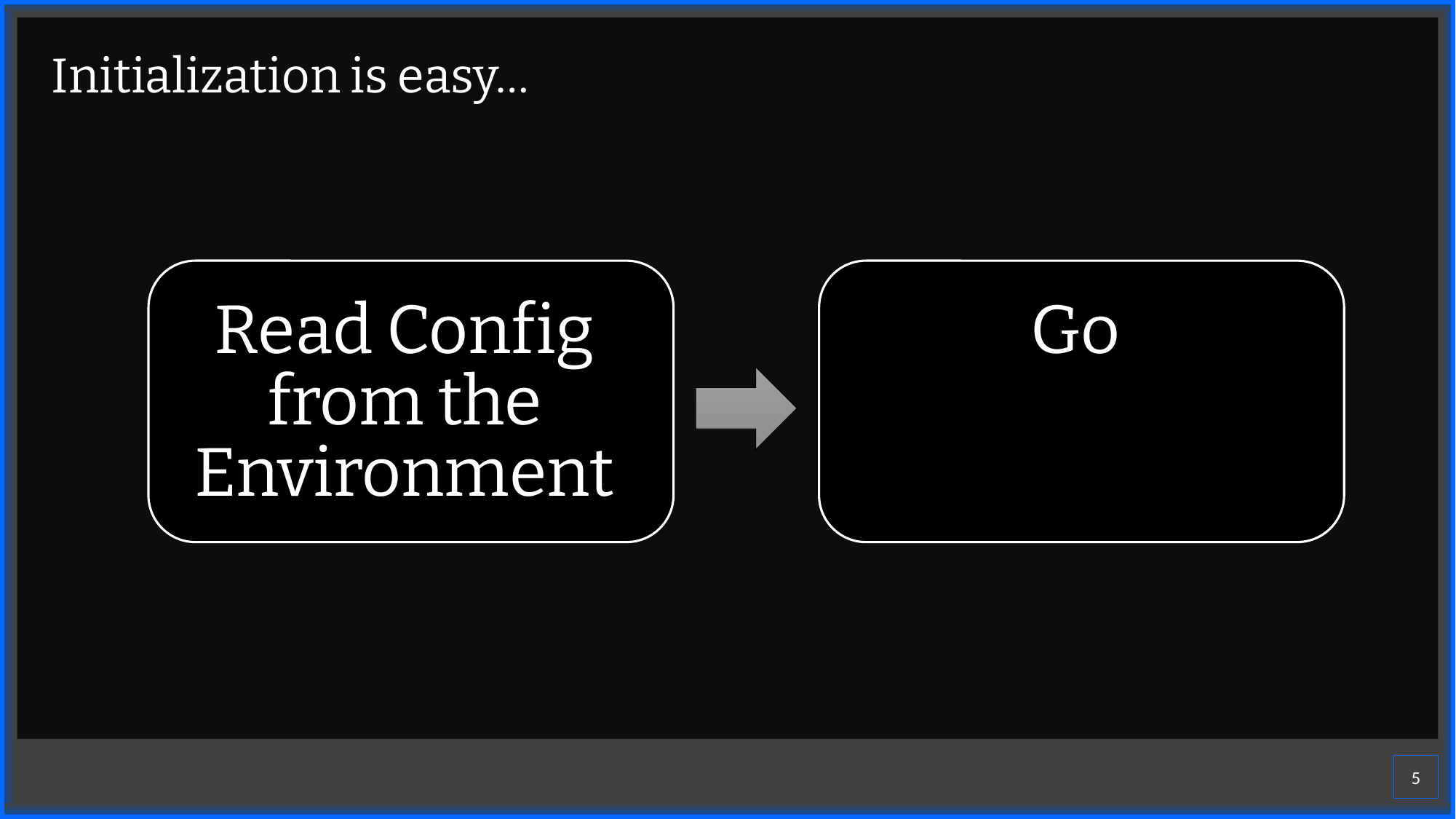

# Initialization is easy…
Go
Read Config from the Environment

5